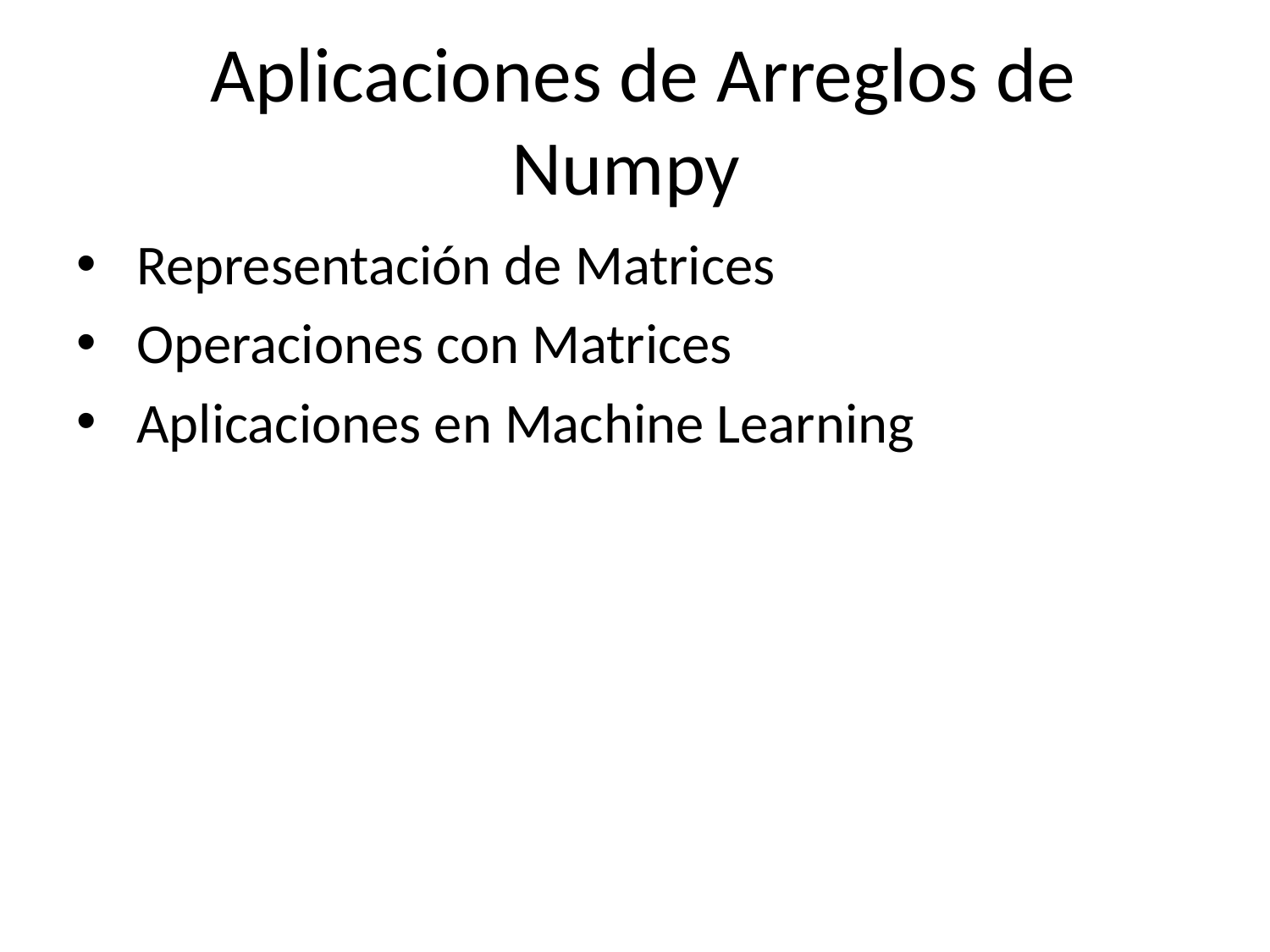

# Aplicaciones de Arreglos de Numpy
 Representación de Matrices
 Operaciones con Matrices
 Aplicaciones en Machine Learning